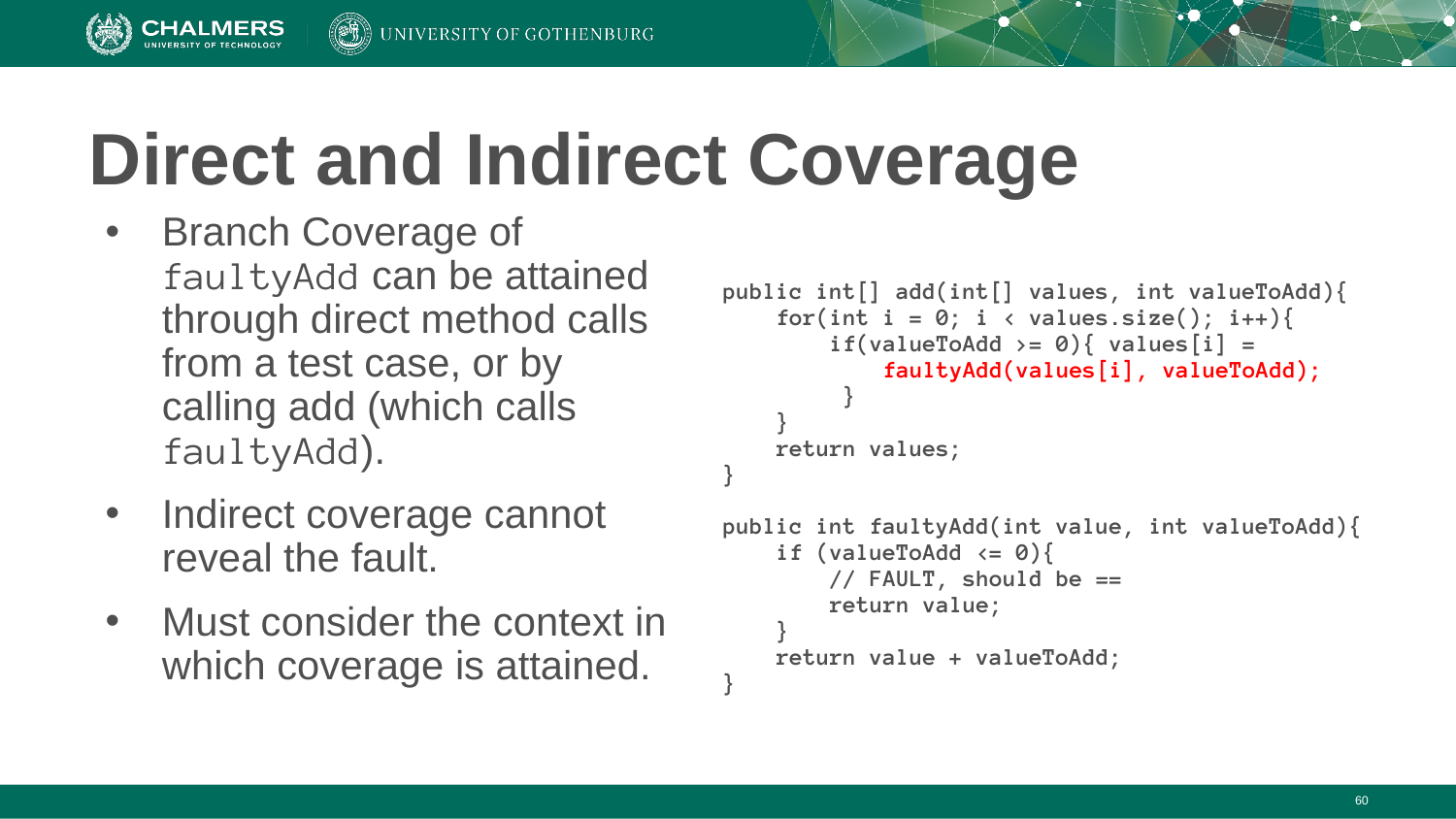

# Direct and Indirect Coverage
public int[] add(int[] values, int valueToAdd){
    for(int i = 0; i < values.size(); i++){
        if(valueToAdd >= 0){ values[i] =
            faultyAdd(values[i], valueToAdd);
         }
    }
    return values;
}

public int faultyAdd(int value, int valueToAdd){
    if (valueToAdd <= 0){
        // FAULT, should be ==
        return value;
    }
    return value + valueToAdd;
}
Branch Coverage of faultyAdd can be attained through direct method calls from a test case, or by calling add (which calls faultyAdd).
Indirect coverage cannot reveal the fault.
Must consider the context in which coverage is attained.
60